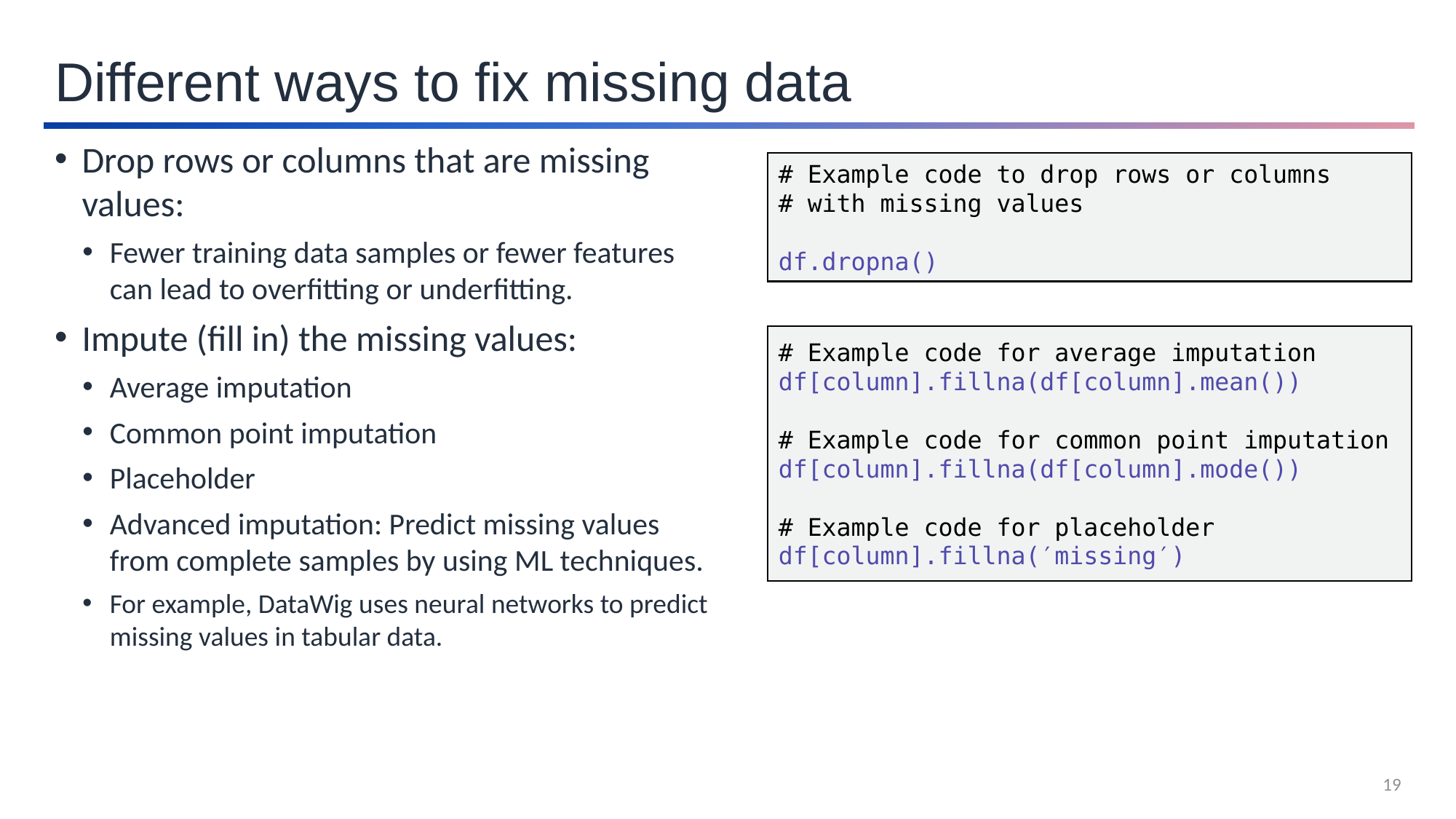

Different ways to fix missing data
Drop rows or columns that are missing values:
Fewer training data samples or fewer features can lead to overfitting or underfitting.
Impute (fill in) the missing values:
Average imputation
Common point imputation
Placeholder
Advanced imputation: Predict missing values from complete samples by using ML techniques.
For example, DataWig uses neural networks to predict missing values in tabular data.

# Example code to drop rows or columns
# with missing values

df.dropna()
# Example code for average imputation
df[column].fillna(df[column].mean())

# Example code for common point imputation
df[column].fillna(df[column].mode())

# Example code for placeholder
df[column].fillna(′missing′)
19